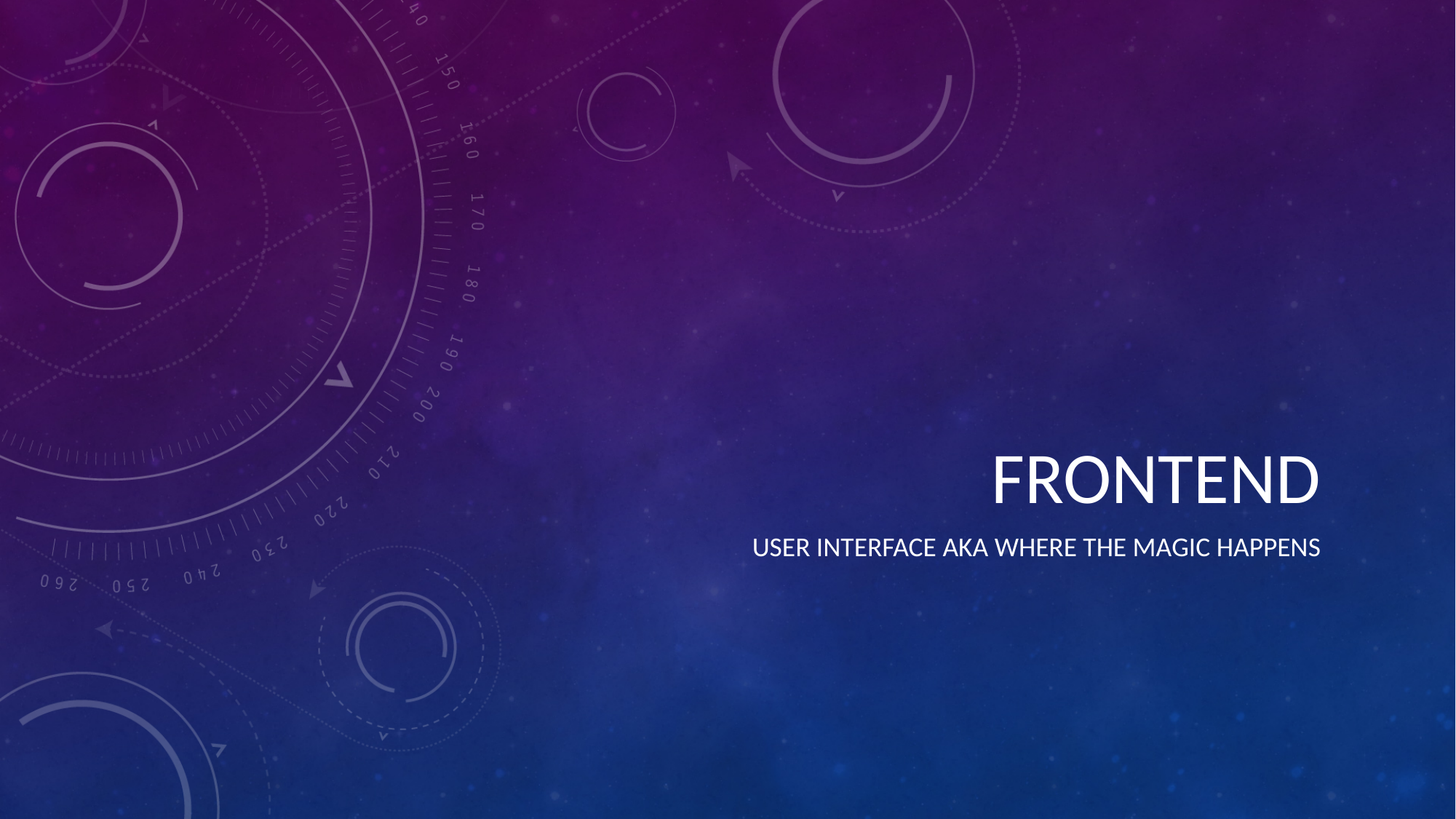

# FRONTEND
User interface aka where the magic happens